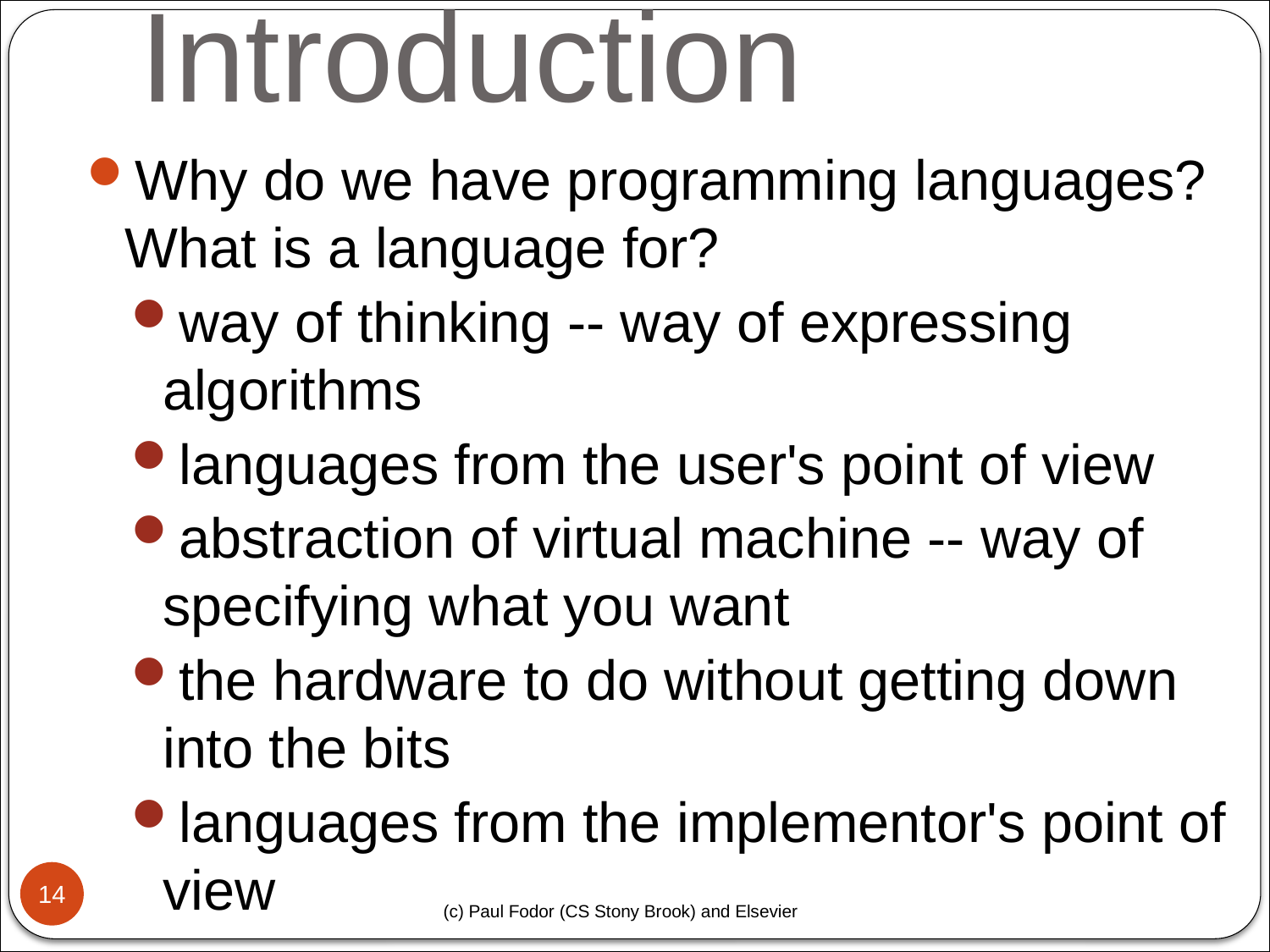

# Introduction
Why do we have programming languages?  What is a language for?
way of thinking -- way of expressing algorithms
languages from the user's point of view
abstraction of virtual machine -- way of specifying what you want
the hardware to do without getting down into the bits
languages from the implementor's point of view
14